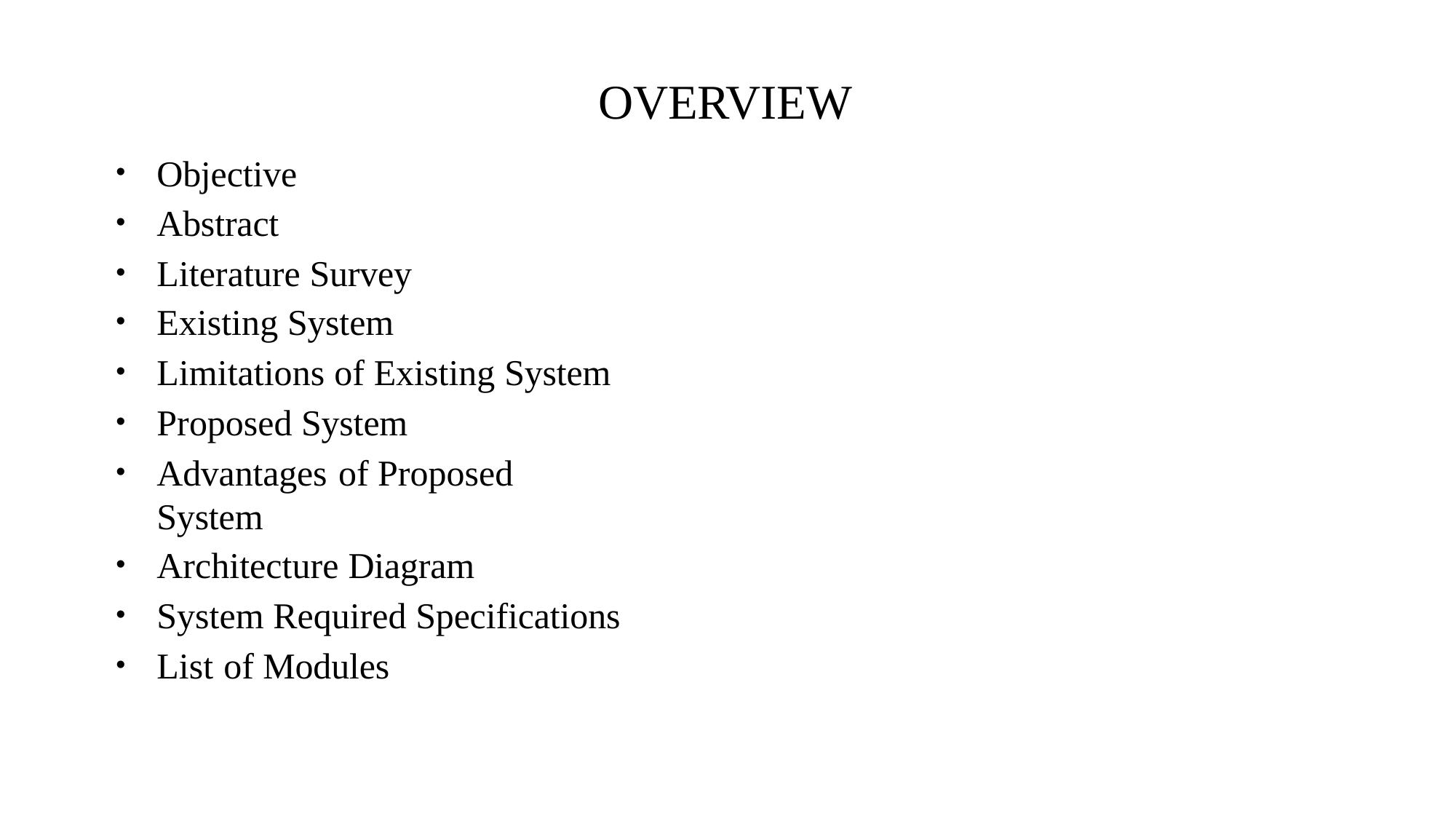

# OVERVIEW
Objective
Abstract
Literature Survey
Existing System
Limitations of Existing System
Proposed System
Advantages of Proposed System
Architecture Diagram
System Required Specifications
List of Modules